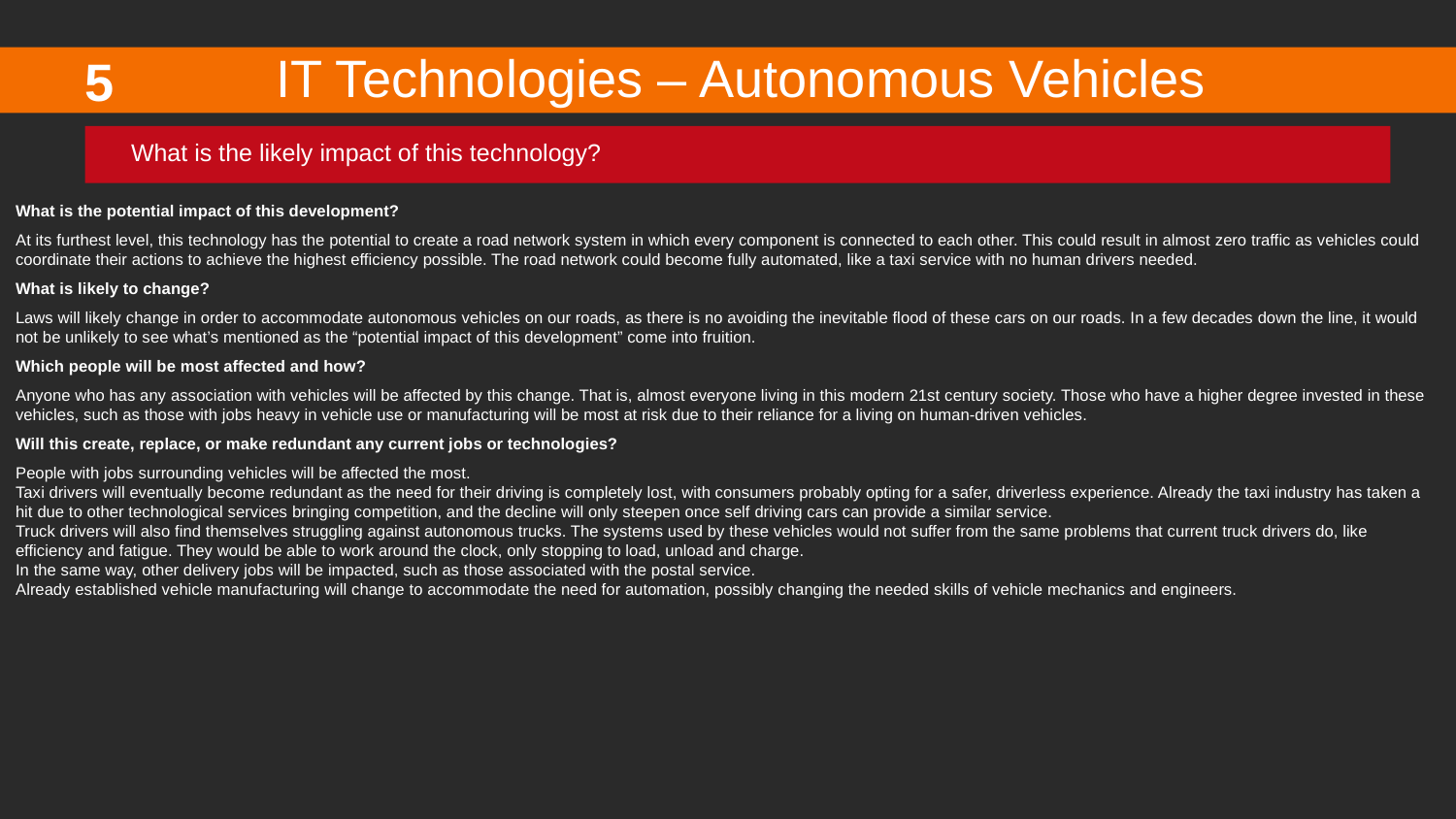

IT Technologies – Autonomous Vehicles
5
What is the likely impact of this technology?
What is the potential impact of this development?

At its furthest level, this technology has the potential to create a road network system in which every component is connected to each other. This could result in almost zero traffic as vehicles could coordinate their actions to achieve the highest efficiency possible. The road network could become fully automated, like a taxi service with no human drivers needed.

What is likely to change?

Laws will likely change in order to accommodate autonomous vehicles on our roads, as there is no avoiding the inevitable flood of these cars on our roads. In a few decades down the line, it would not be unlikely to see what’s mentioned as the “potential impact of this development” come into fruition.

Which people will be most affected and how?

Anyone who has any association with vehicles will be affected by this change. That is, almost everyone living in this modern 21st century society. Those who have a higher degree invested in these vehicles, such as those with jobs heavy in vehicle use or manufacturing will be most at risk due to their reliance for a living on human-driven vehicles.

Will this create, replace, or make redundant any current jobs or technologies?

People with jobs surrounding vehicles will be affected the most.
Taxi drivers will eventually become redundant as the need for their driving is completely lost, with consumers probably opting for a safer, driverless experience. Already the taxi industry has taken a hit due to other technological services bringing competition, and the decline will only steepen once self driving cars can provide a similar service.
Truck drivers will also find themselves struggling against autonomous trucks. The systems used by these vehicles would not suffer from the same problems that current truck drivers do, like efficiency and fatigue. They would be able to work around the clock, only stopping to load, unload and charge.
In the same way, other delivery jobs will be impacted, such as those associated with the postal service.
Already established vehicle manufacturing will change to accommodate the need for automation, possibly changing the needed skills of vehicle mechanics and engineers.